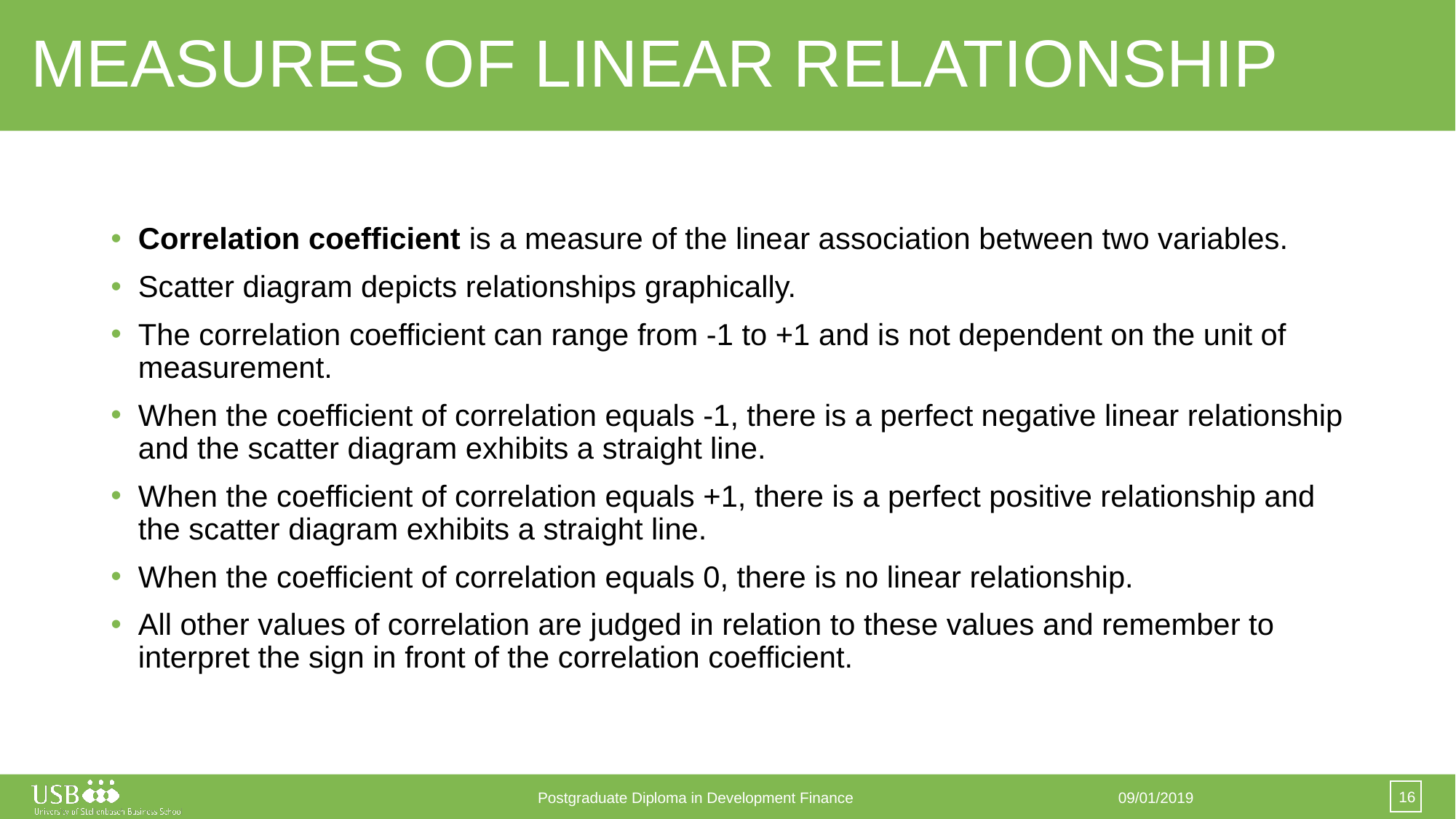

# MEASURES OF LINEAR RELATIONSHIP
Correlation coefficient is a measure of the linear association between two variables.
Scatter diagram depicts relationships graphically.
The correlation coefficient can range from -1 to +1 and is not dependent on the unit of measurement.
When the coefficient of correlation equals -1, there is a perfect negative linear relationship and the scatter diagram exhibits a straight line.
When the coefficient of correlation equals +1, there is a perfect positive relationship and the scatter diagram exhibits a straight line.
When the coefficient of correlation equals 0, there is no linear relationship.
All other values of correlation are judged in relation to these values and remember to interpret the sign in front of the correlation coefficient.

16